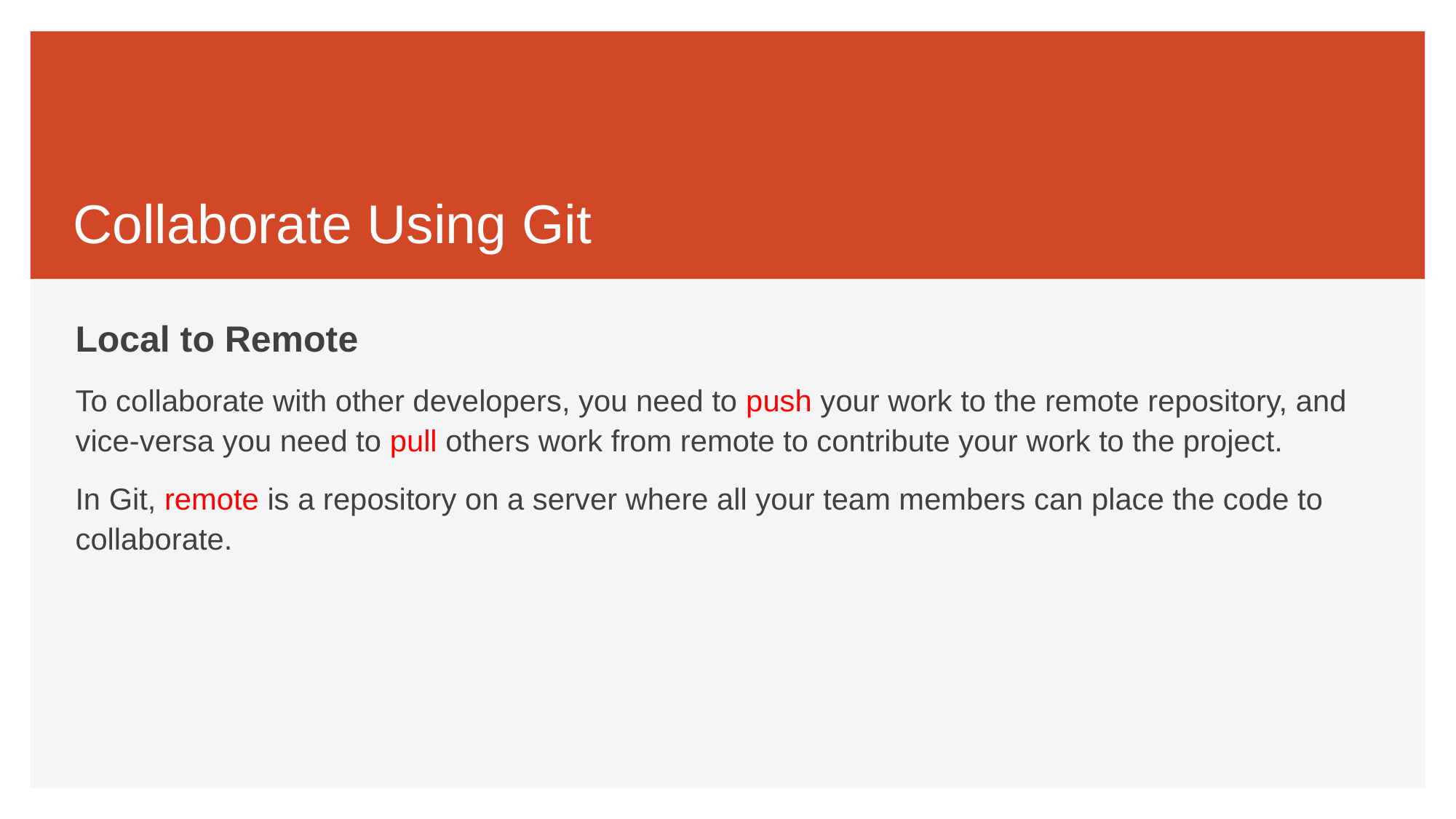

# Collaborate Using Git
Local to Remote
To collaborate with other developers, you need to push your work to the remote repository, and vice-versa you need to pull others work from remote to contribute your work to the project.
In Git, remote is a repository on a server where all your team members can place the code to collaborate.